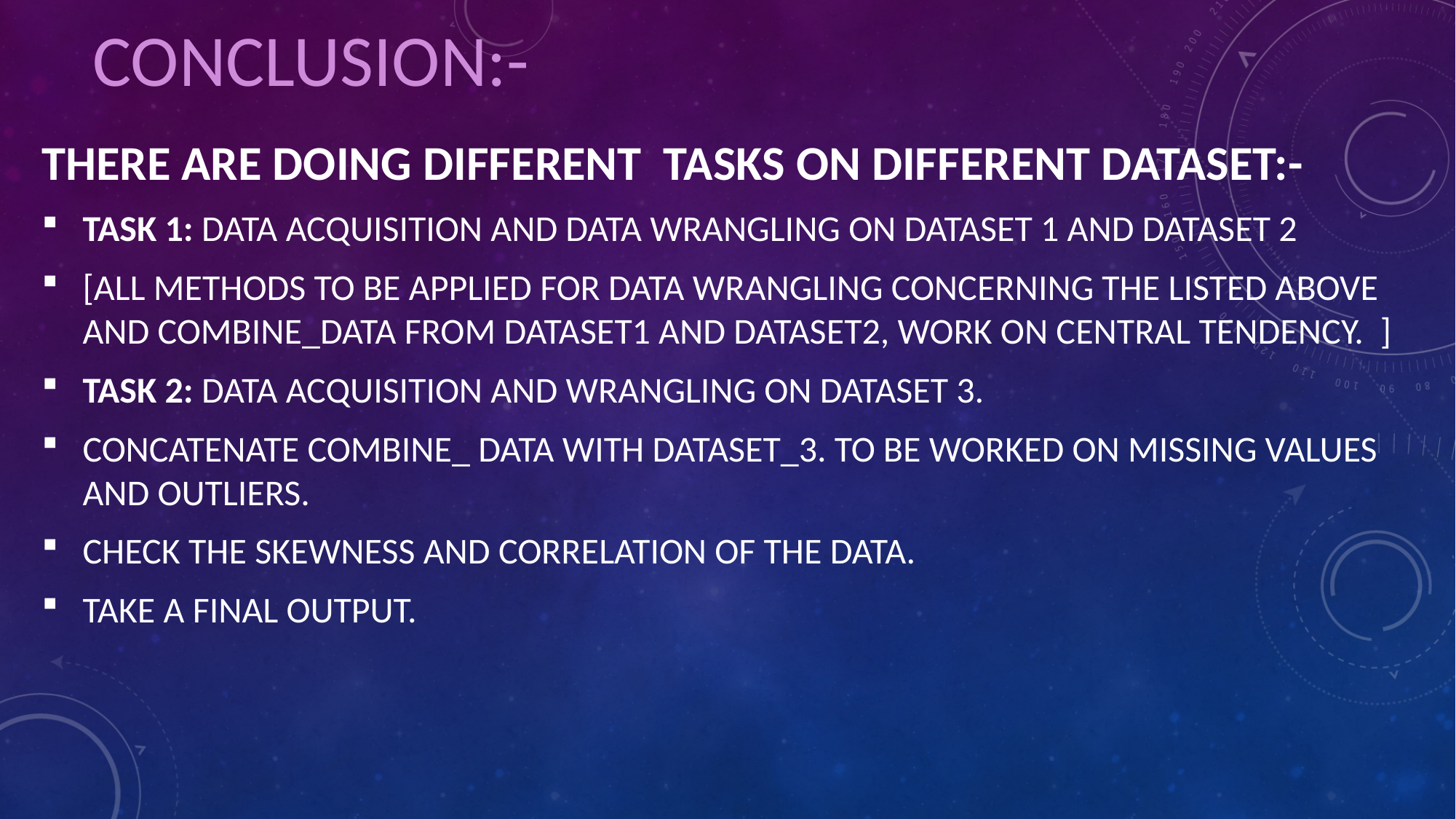

# CONCLUSION:-
There are doing different  tasks on different dataset:-
Task 1: Data Acquisition and Data Wrangling on dataset 1 and dataset 2
[All methods to be applied for data wrangling concerning the listed above and combine_data from dataset1 and dataset2, Work on central tendency.  ]
Task 2: Data Acquisition and Wrangling on Dataset 3.
Concatenate combine_ data with Dataset_3. To be Worked on missing values and outliers.
Check the skewness and correlation of the data.
Take a final output.